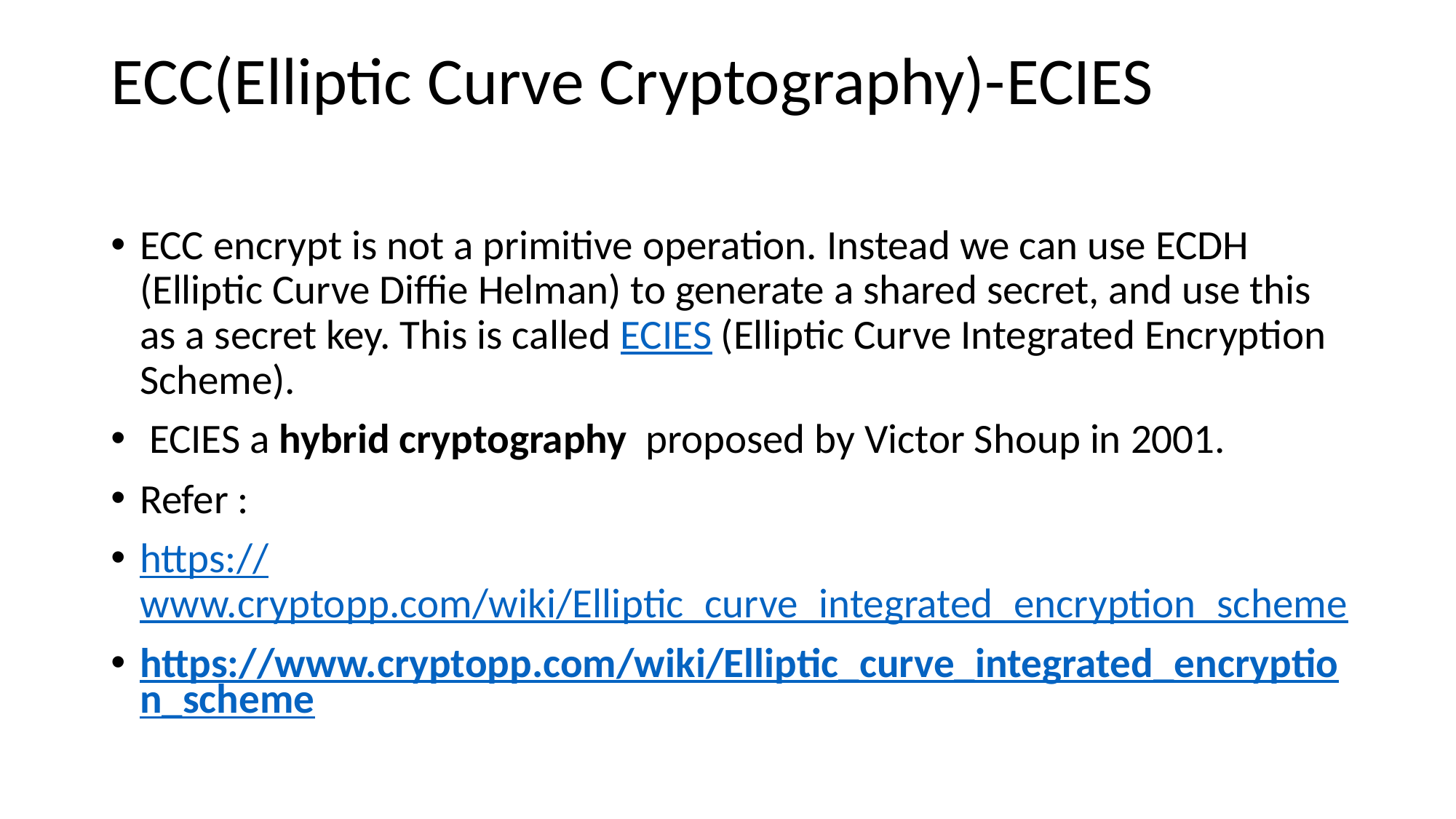

# ECC(Elliptic Curve Cryptography)-ECIES
ECC encrypt is not a primitive operation. Instead we can use ECDH (Elliptic Curve Diffie Helman) to generate a shared secret, and use this as a secret key. This is called ECIES (Elliptic Curve Integrated Encryption Scheme).
 ECIES a hybrid cryptography  proposed by Victor Shoup in 2001.
Refer :
https://www.cryptopp.com/wiki/Elliptic_curve_integrated_encryption_scheme
https://www.cryptopp.com/wiki/Elliptic_curve_integrated_encryption_scheme